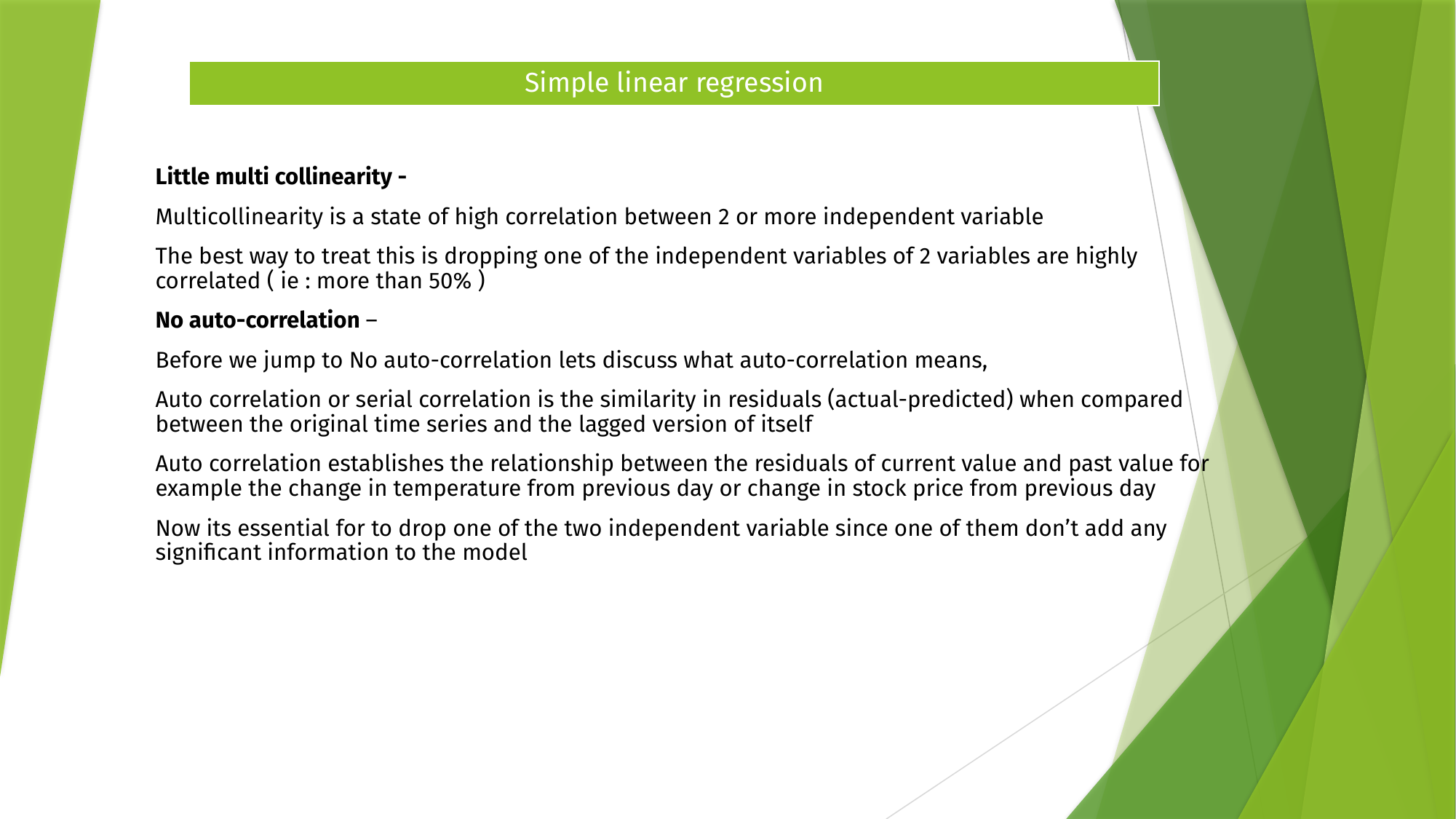

| Simple linear regression |
| --- |

Little multi collinearity -
Multicollinearity is a state of high correlation between 2 or more independent variable
The best way to treat this is dropping one of the independent variables of 2 variables are highly correlated ( ie : more than 50% )
No auto-correlation –
Before we jump to No auto-correlation lets discuss what auto-correlation means,
Auto correlation or serial correlation is the similarity in residuals (actual-predicted) when compared between the original time series and the lagged version of itself
Auto correlation establishes the relationship between the residuals of current value and past value for example the change in temperature from previous day or change in stock price from previous day
Now its essential for to drop one of the two independent variable since one of them don’t add any significant information to the model